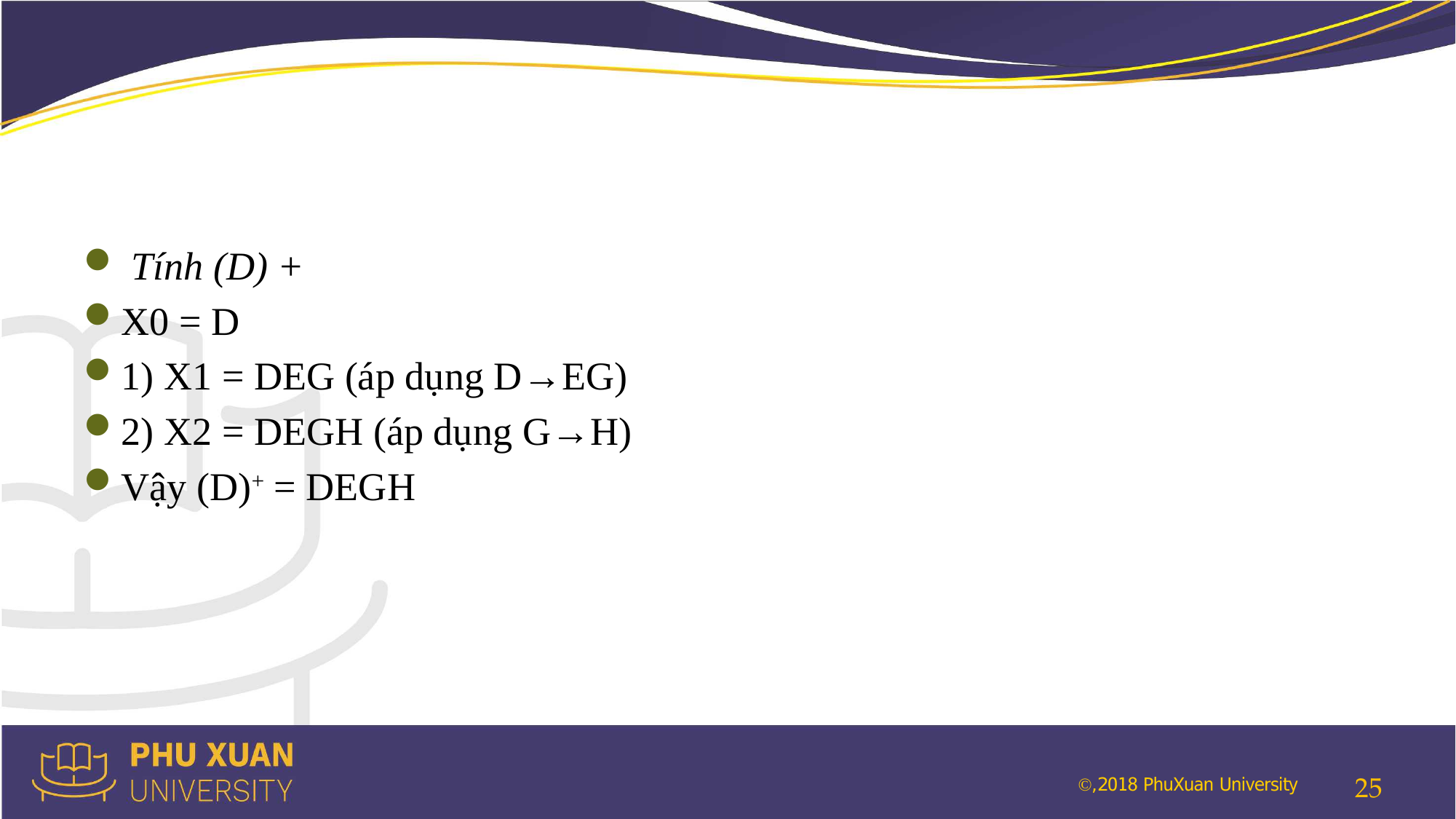

#
 Tính (D) +
X0 = D
1) X1 = DEG (áp dụng D→EG)
2) X2 = DEGH (áp dụng G→H)
Vậy (D)+ = DEGH

25